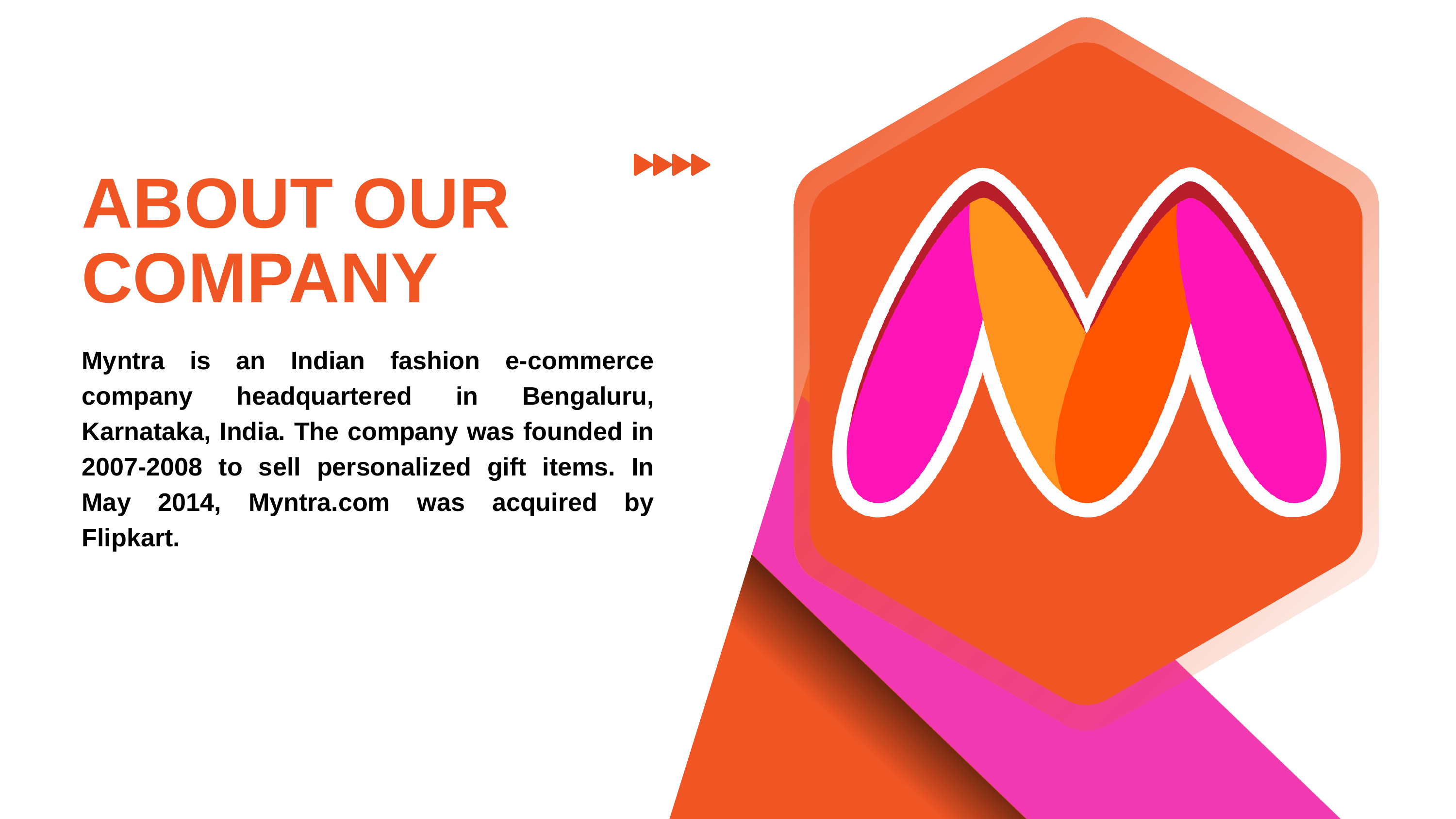

ABOUT OUR COMPANY

Myntra is an Indian fashion e-commerce company headquartered in Bengaluru, Karnataka, India. The company was founded in 2007-2008 to sell personalized gift items. In May 2014, Myntra.com was acquired by Flipkart.